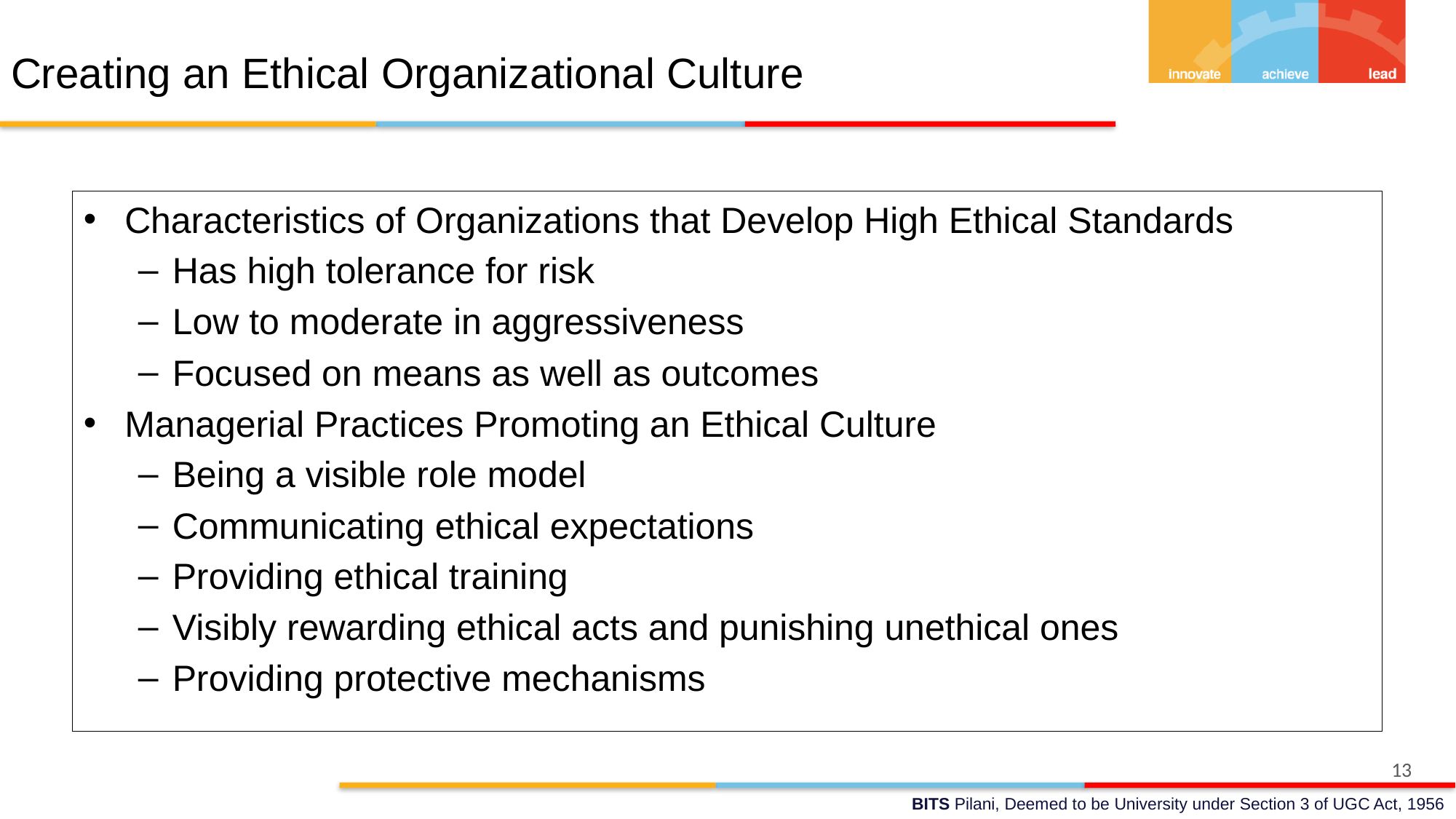

# Creating an Ethical Organizational Culture
Characteristics of Organizations that Develop High Ethical Standards
Has high tolerance for risk
Low to moderate in aggressiveness
Focused on means as well as outcomes
Managerial Practices Promoting an Ethical Culture
Being a visible role model
Communicating ethical expectations
Providing ethical training
Visibly rewarding ethical acts and punishing unethical ones
Providing protective mechanisms
13